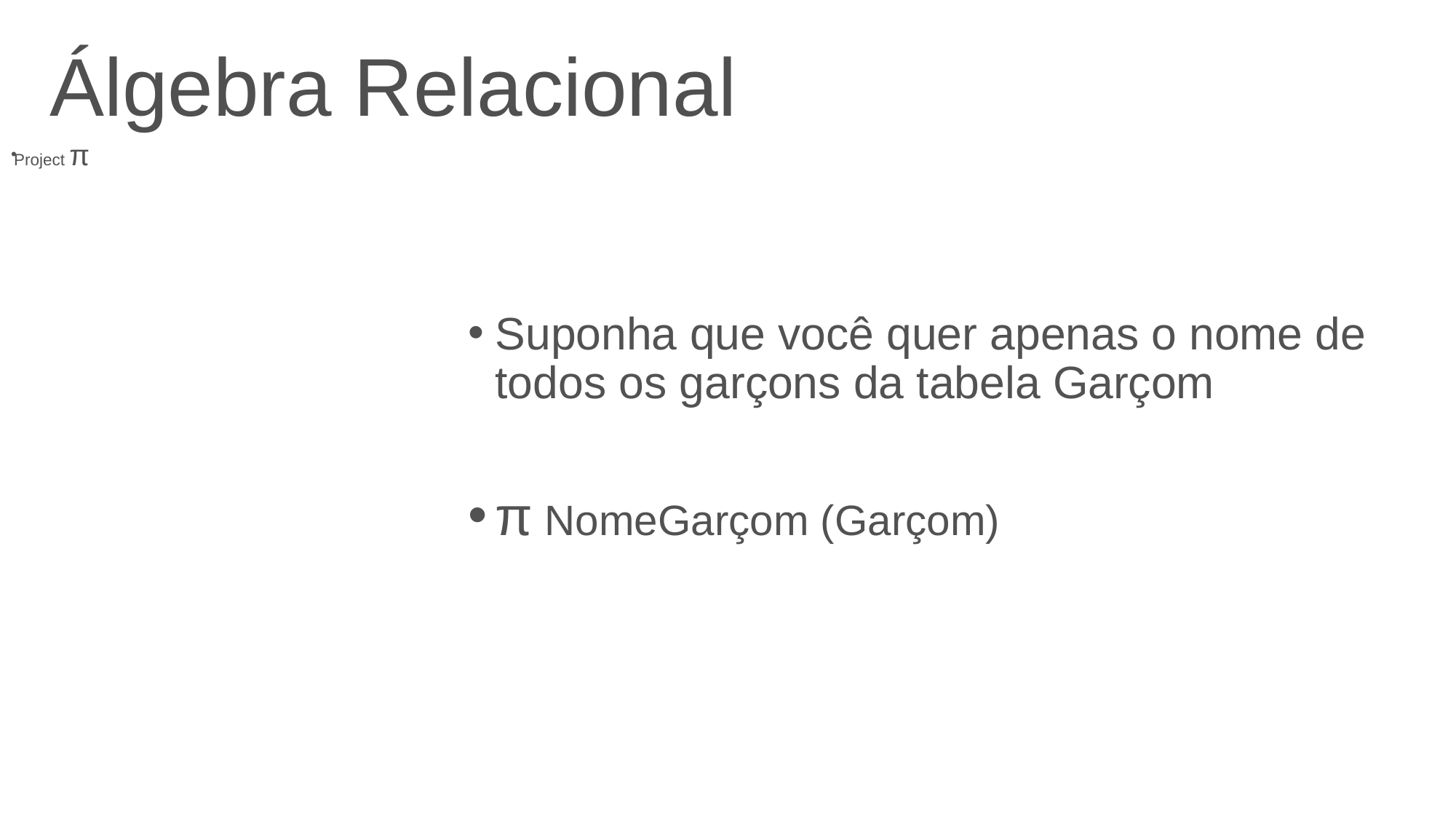

# Álgebra Relacional
Project π
Suponha que você quer apenas o nome de todos os garçons da tabela Garçom

π NomeGarçom (Garçom)